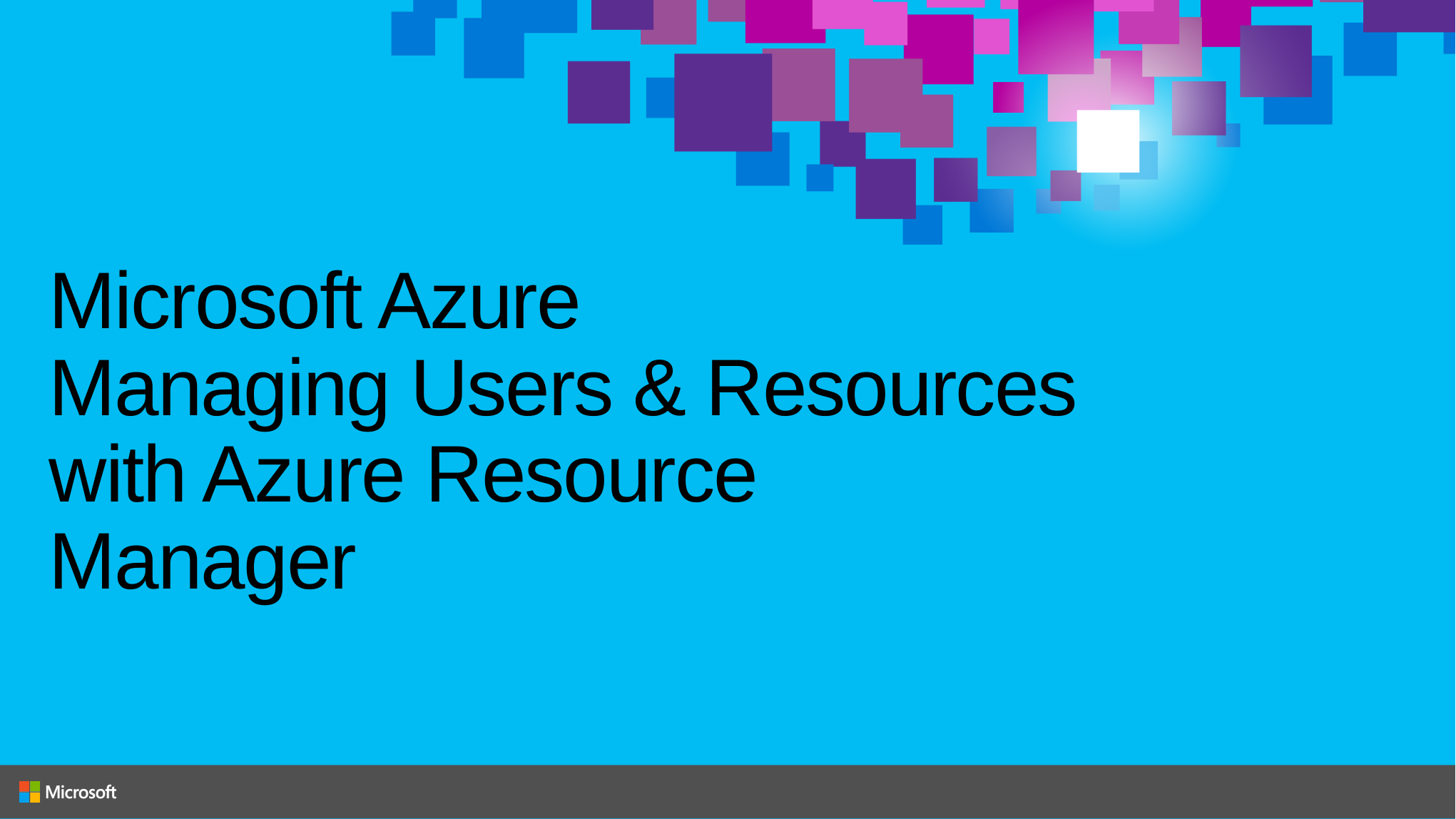

# Microsoft Azure Managing Users & Resources with Azure Resource Manager